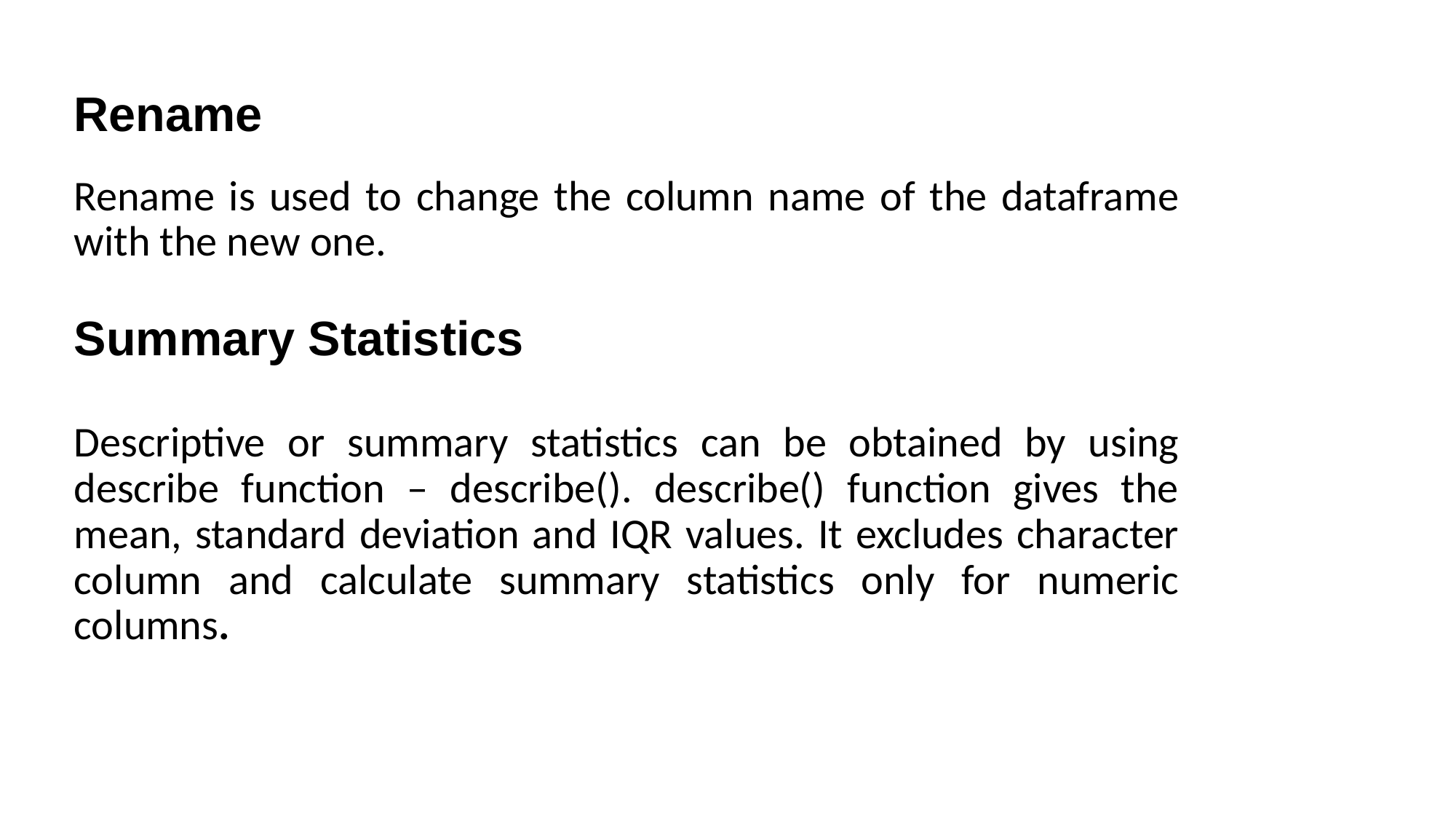

# Rename
Rename is used to change the column name of the dataframe with the new one.

Summary Statistics

Descriptive or summary statistics can be obtained by using describe function – describe(). describe() function gives the mean, standard deviation and IQR values. It excludes character column and calculate summary statistics only for numeric columns.